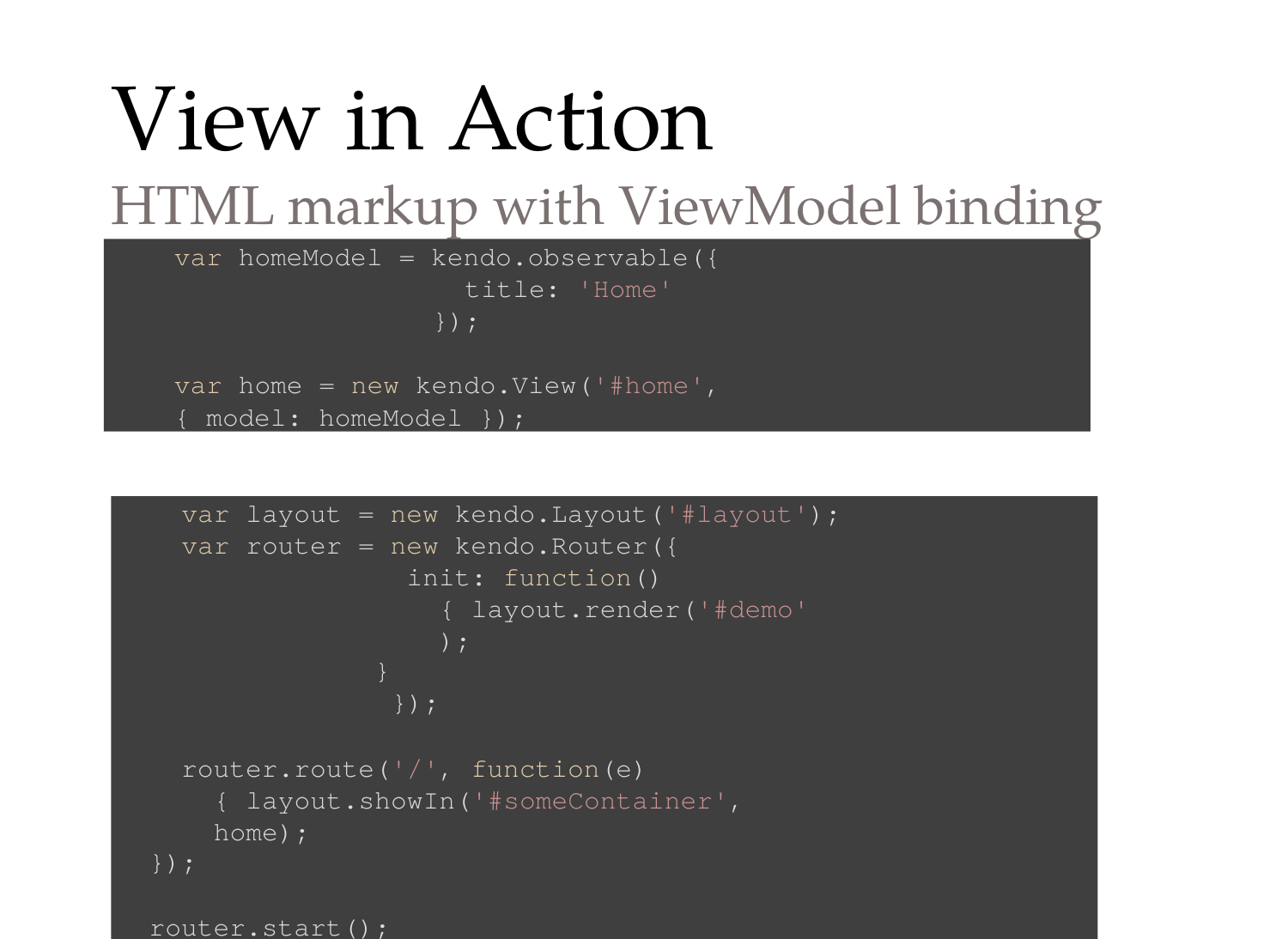

View in Action
HTML markup with ViewModel binding
var homeModel = kendo.observable({
title: 'Home'
});

var home = new kendo.View('#home',{ model: homeModel });
var layout = new kendo.Layout('#layout'); var router = new kendo.Router({
init: function() { layout.render('#demo');
}
});

router.route('/', function(e) { layout.showIn('#someContainer', home);
});

router.start();